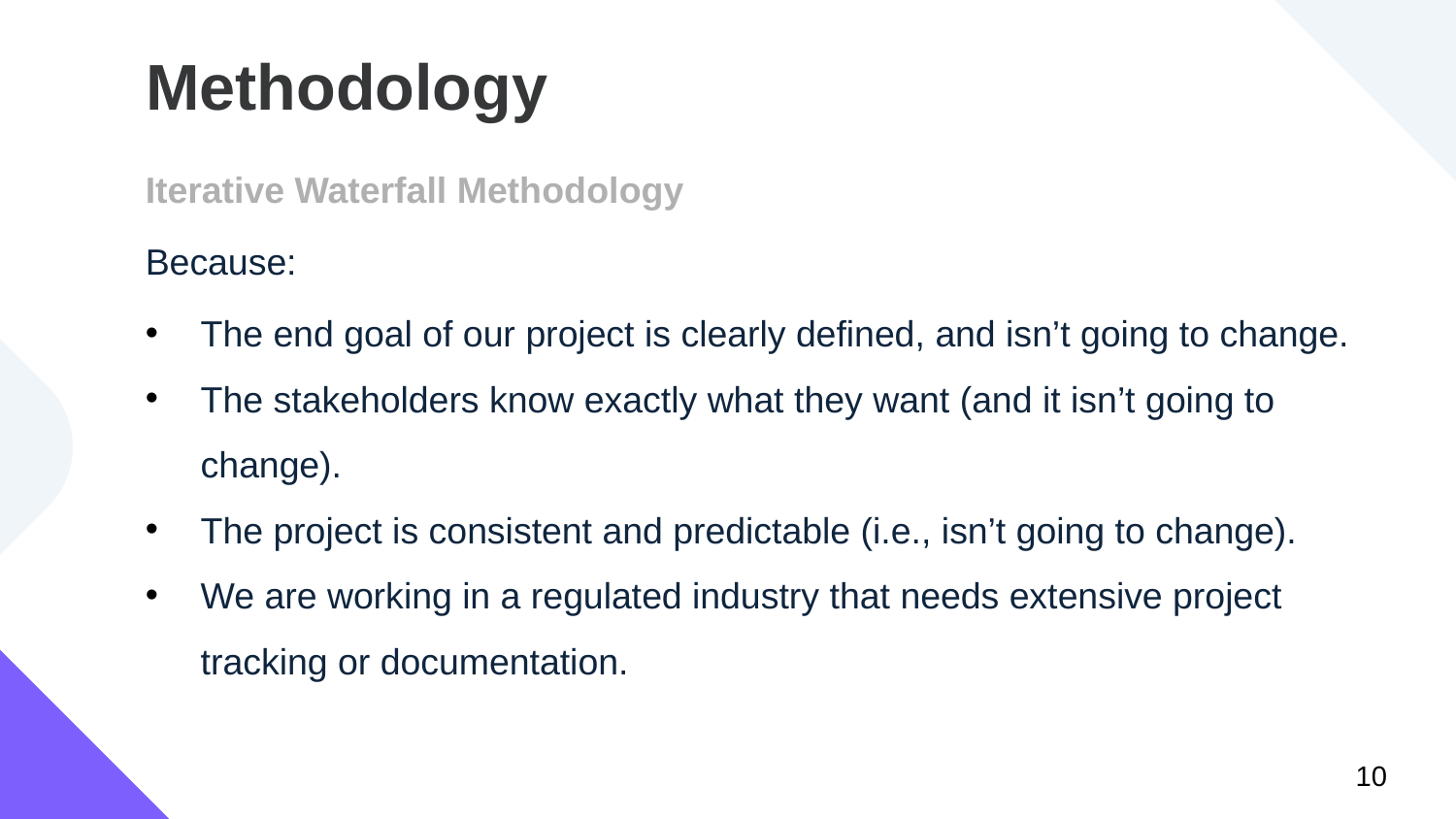

#
Methodology
Iterative Waterfall Methodology
Because:
The end goal of our project is clearly defined, and isn’t going to change.
The stakeholders know exactly what they want (and it isn’t going to change).
The project is consistent and predictable (i.e., isn’t going to change).
We are working in a regulated industry that needs extensive project tracking or documentation.